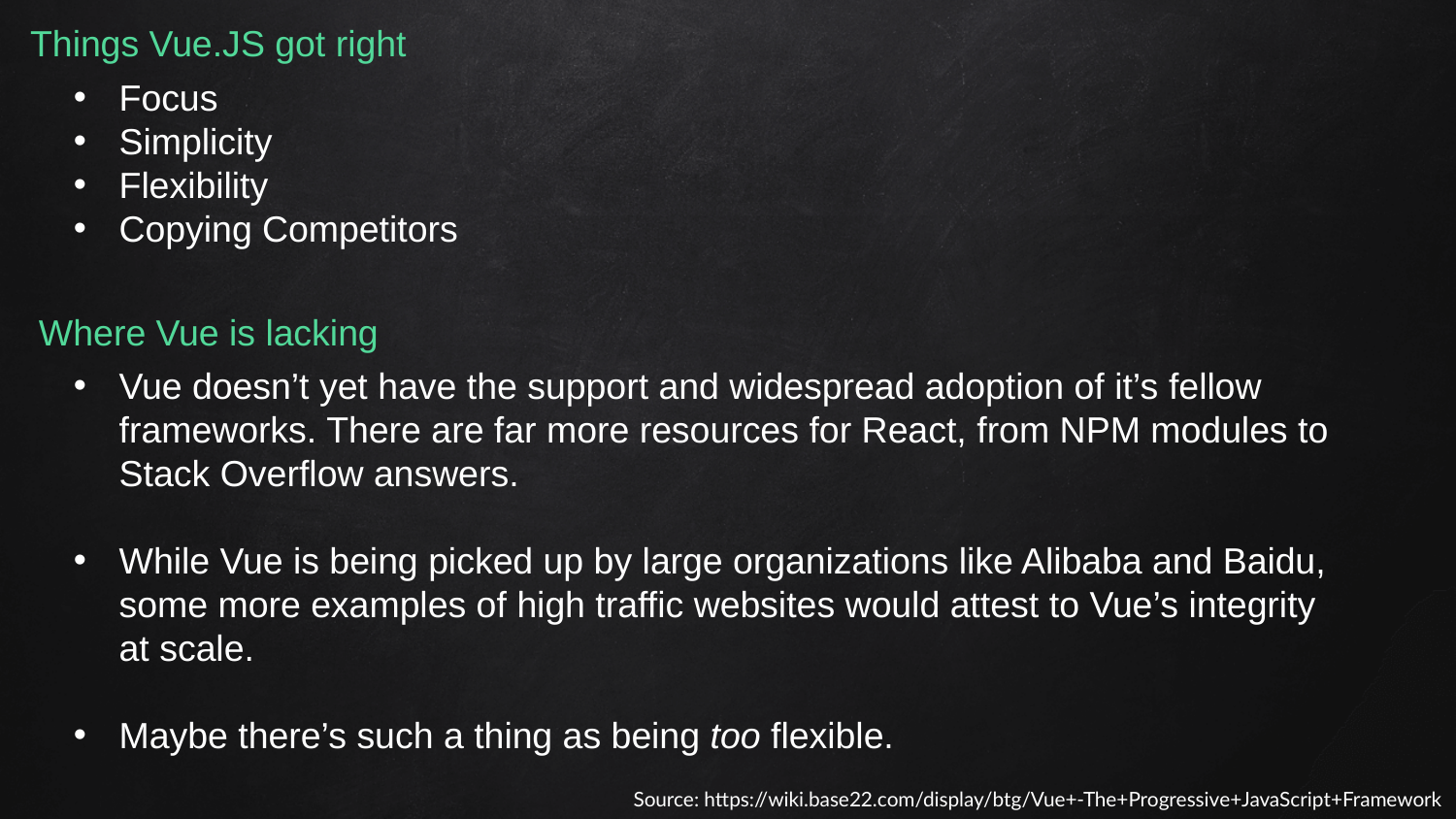

Things Vue.JS got right
Focus
Simplicity
Flexibility
Copying Competitors
Where Vue is lacking
Vue doesn’t yet have the support and widespread adoption of it’s fellow frameworks. There are far more resources for React, from NPM modules to Stack Overflow answers.

While Vue is being picked up by large organizations like Alibaba and Baidu, some more examples of high traffic websites would attest to Vue’s integrity at scale.

Maybe there’s such a thing as being too flexible.
Source: https://wiki.base22.com/display/btg/Vue+-The+Progressive+JavaScript+Framework